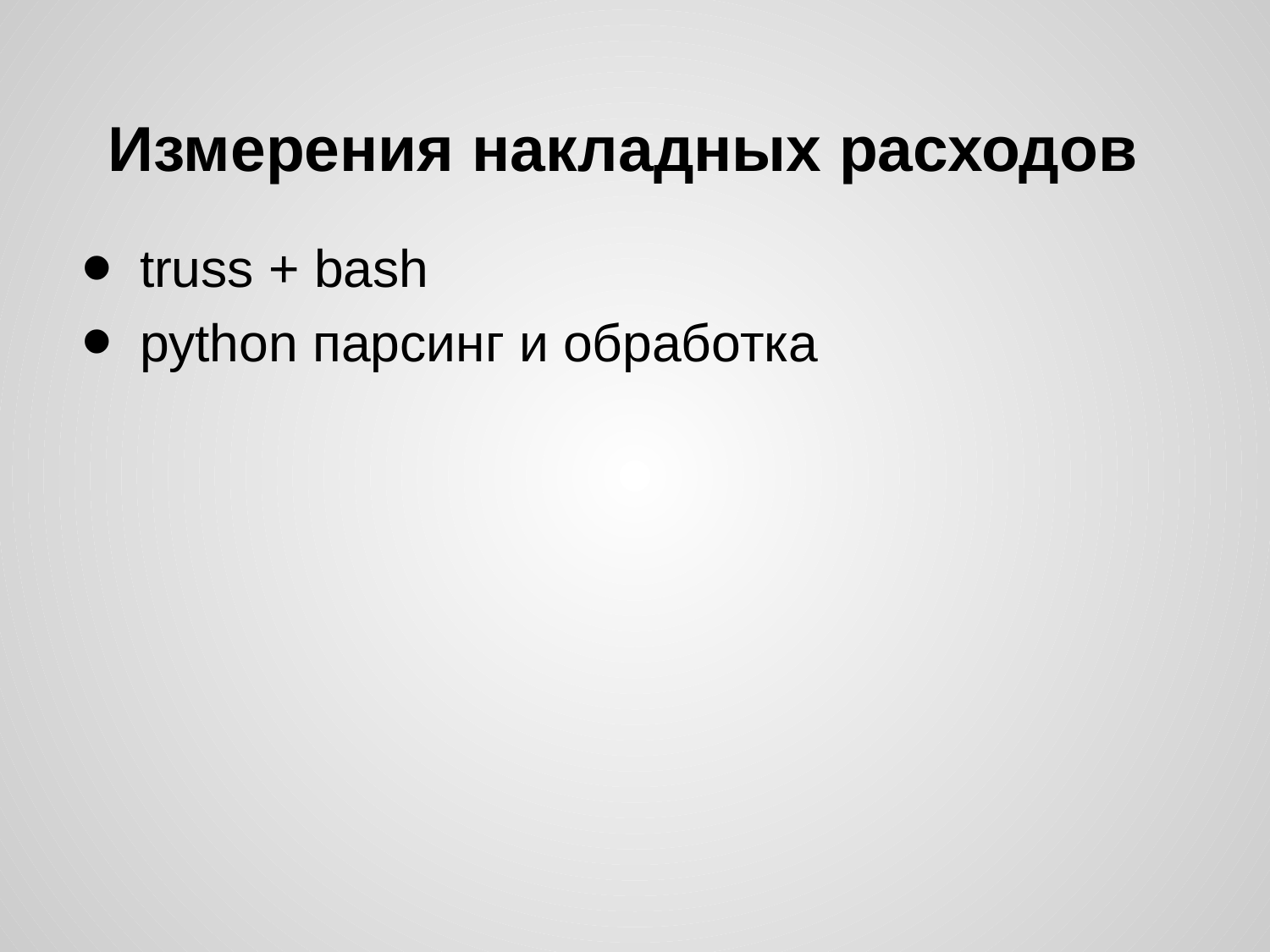

# Измерения накладных расходов
truss + bash
python парсинг и обработка